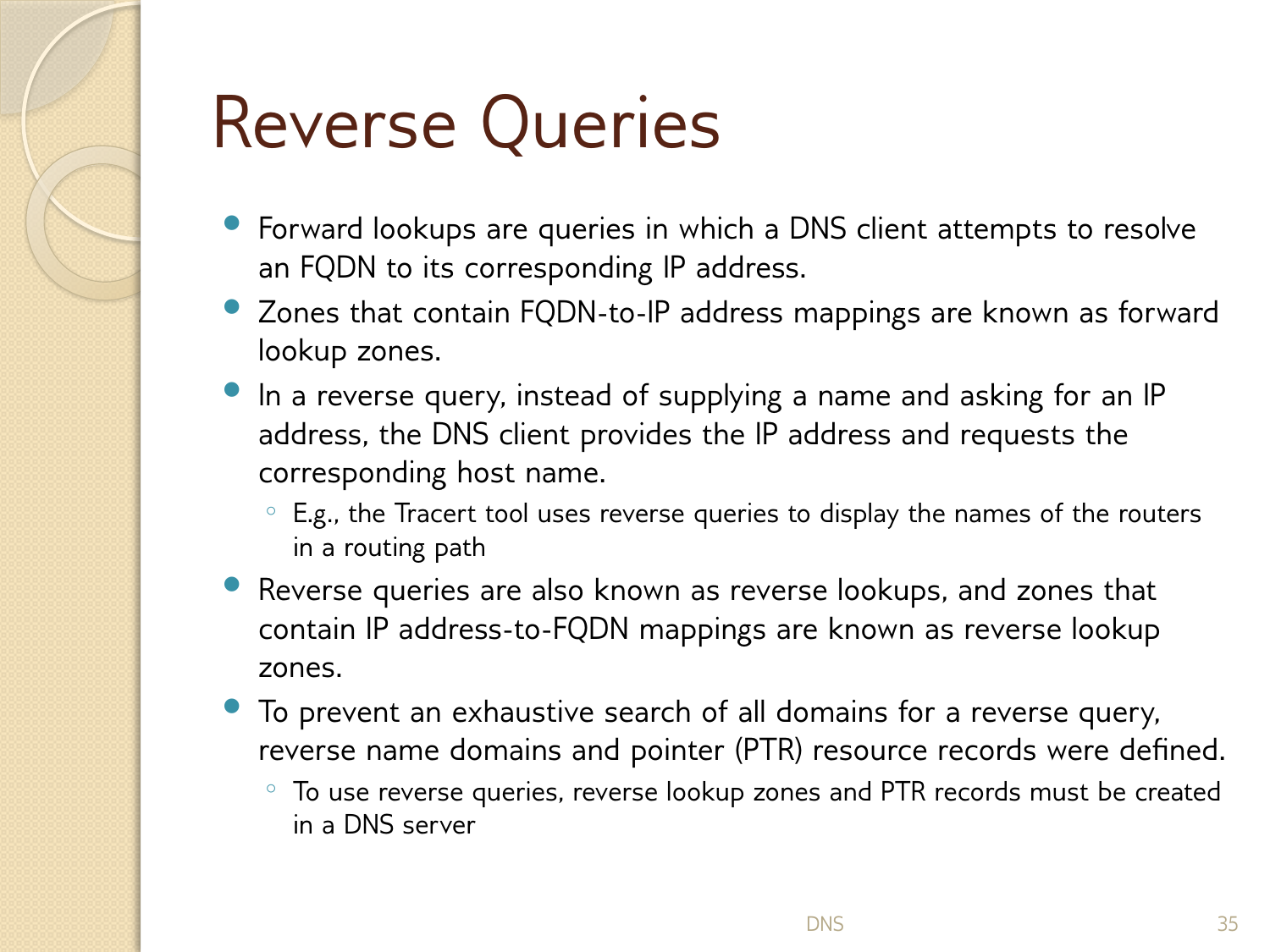

# Reverse Queries
Forward lookups are queries in which a DNS client attempts to resolve an FQDN to its corresponding IP address.
Zones that contain FQDN-to-IP address mappings are known as forward lookup zones.
In a reverse query, instead of supplying a name and asking for an IP address, the DNS client provides the IP address and requests the corresponding host name.
E.g., the Tracert tool uses reverse queries to display the names of the routers in a routing path
Reverse queries are also known as reverse lookups, and zones that contain IP address-to-FQDN mappings are known as reverse lookup zones.
To prevent an exhaustive search of all domains for a reverse query, reverse name domains and pointer (PTR) resource records were defined.
To use reverse queries, reverse lookup zones and PTR records must be created in a DNS server
DNS
35